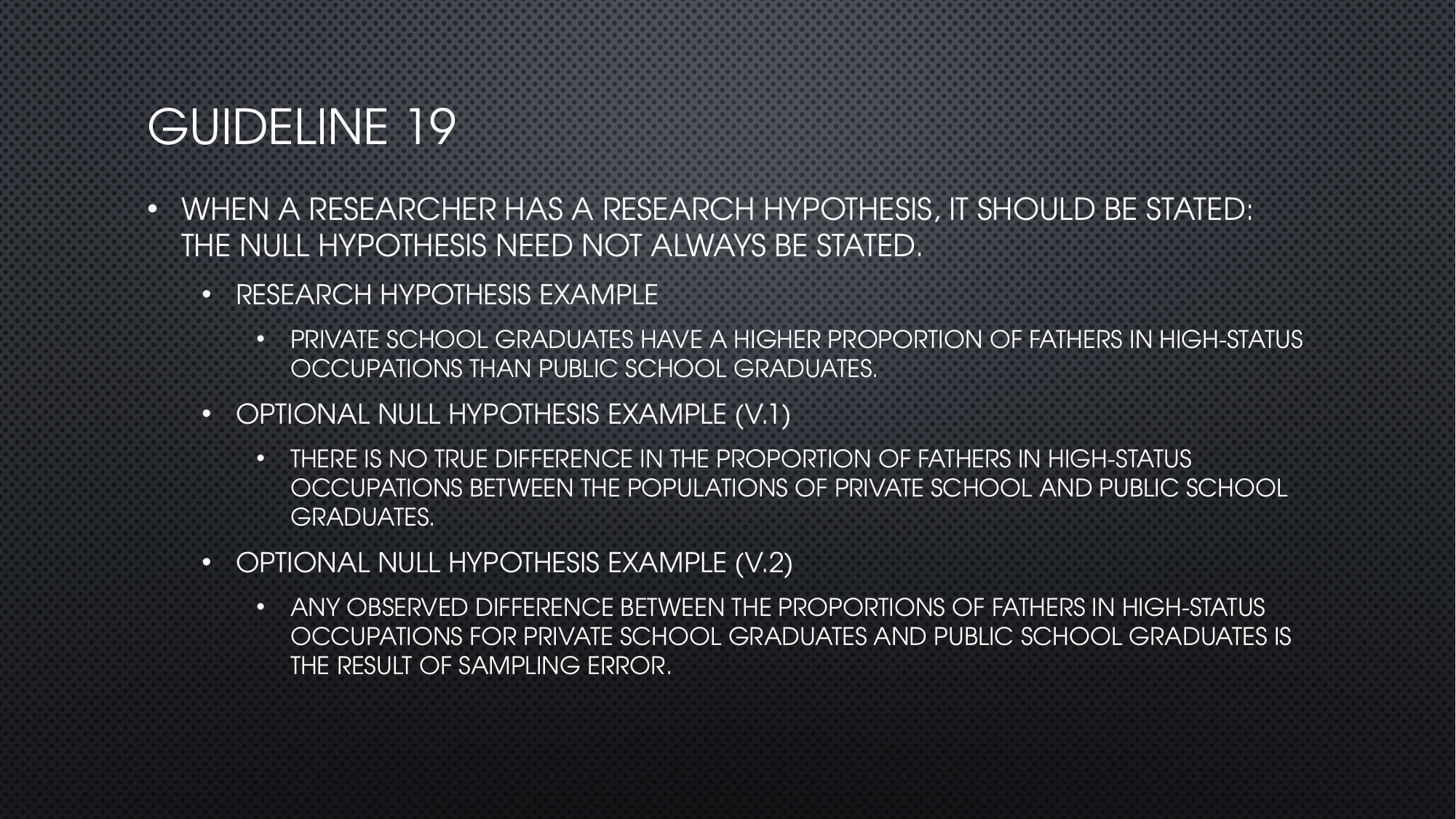

# Guideline 19
When a researcher has a research hypothesis, it should be stated: the null hypothesis need not always be stated.
Research hypothesis example
Private school graduates have a higher proportion of fathers in high-status occupations than public school graduates.
Optional Null hypothesis example (v.1)
There is no true difference in the proportion of fathers in high-status occupations between the populations of private school and public school graduates.
Optional Null hypothesis example (v.2)
Any observed difference between the proportions of fathers in high-status occupations for private school graduates and public school graduates is the result of sampling error.